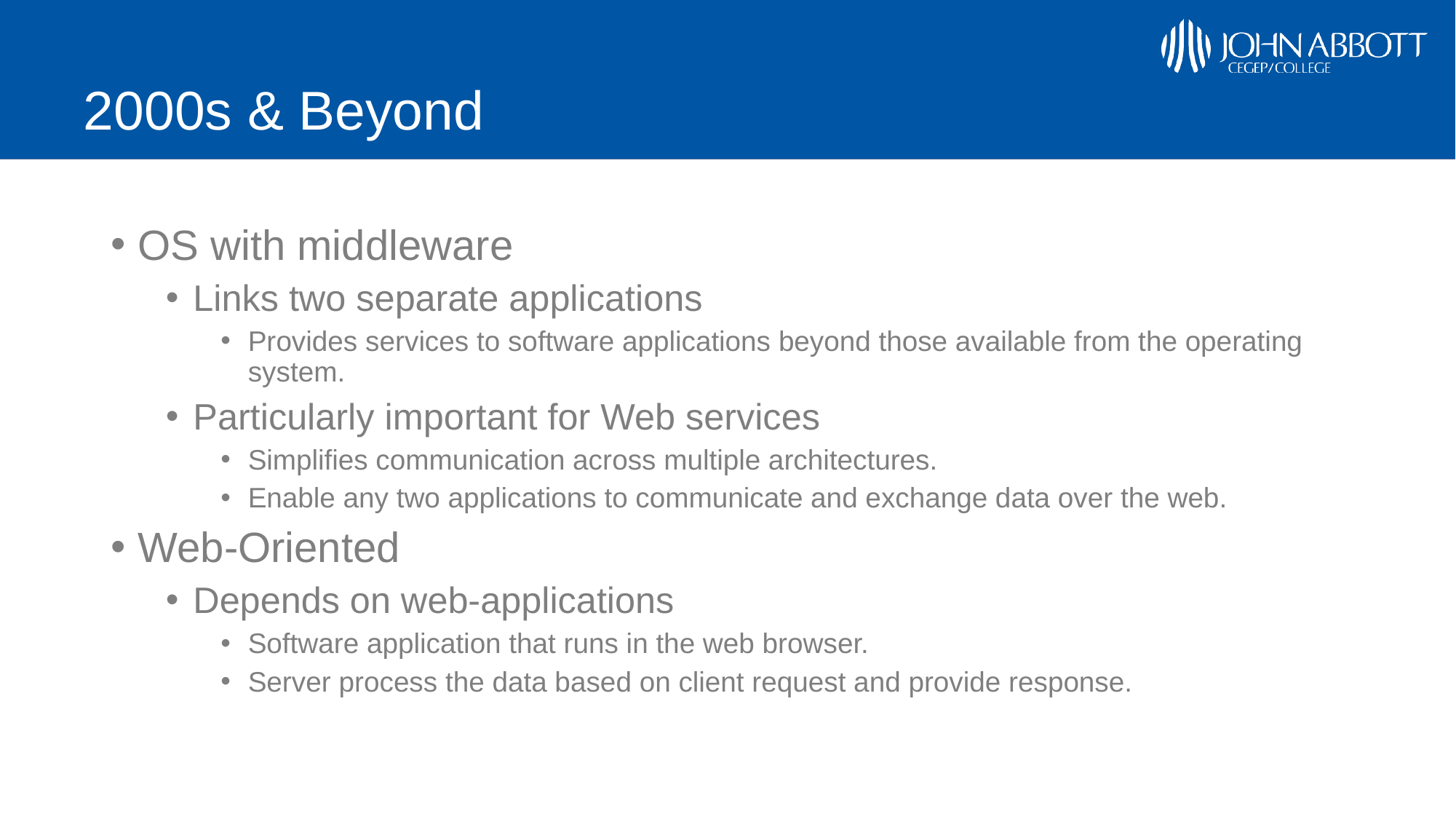

# 2000s & Beyond
OS with middleware
Links two separate applications
Provides services to software applications beyond those available from the operating system.
Particularly important for Web services
Simplifies communication across multiple architectures.
Enable any two applications to communicate and exchange data over the web.
Web-Oriented
Depends on web-applications
Software application that runs in the web browser.
Server process the data based on client request and provide response.